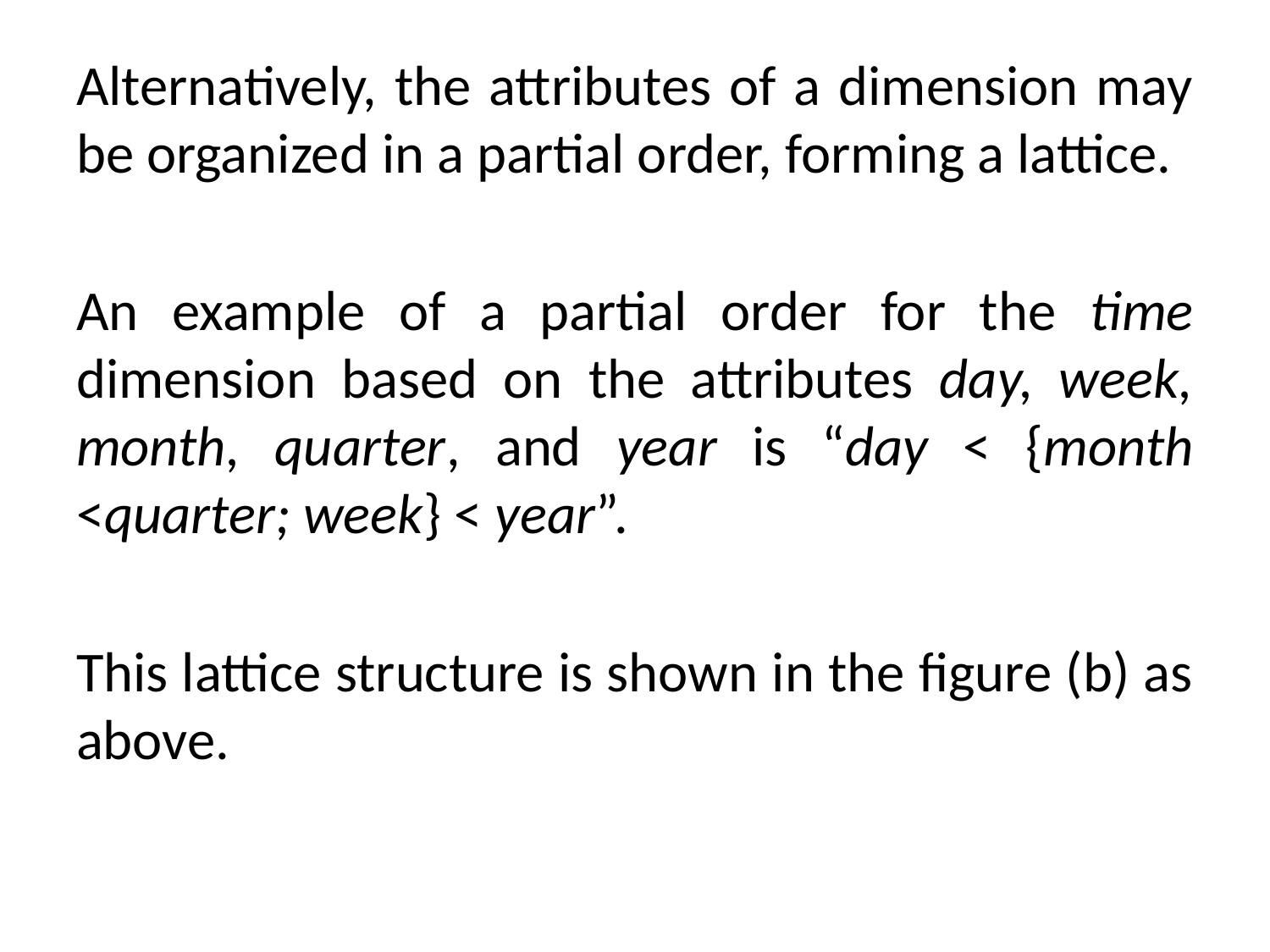

Alternatively, the attributes of a dimension may be organized in a partial order, forming a lattice.

An example of a partial order for the time dimension based on the attributes day, week, month, quarter, and year is “day < {month <quarter; week} < year”.

This lattice structure is shown in the figure (b) as above.